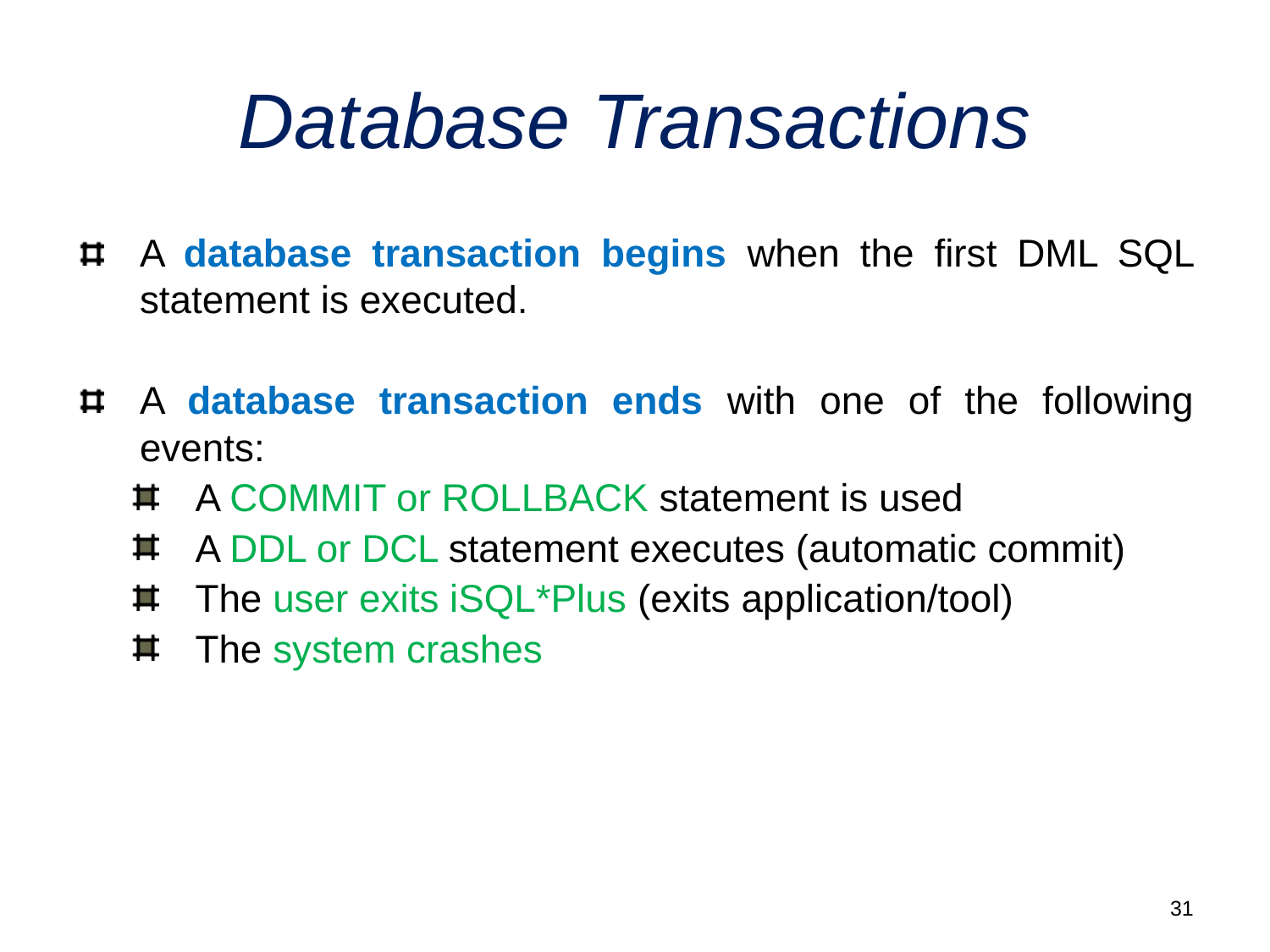

# Database Transactions
A database transaction begins when the first DML SQL statement is executed.

A database transaction ends with one of the following events:
A COMMIT or ROLLBACK statement is used
A DDL or DCL statement executes (automatic commit)
The user exits iSQL*Plus (exits application/tool)
The system crashes

31